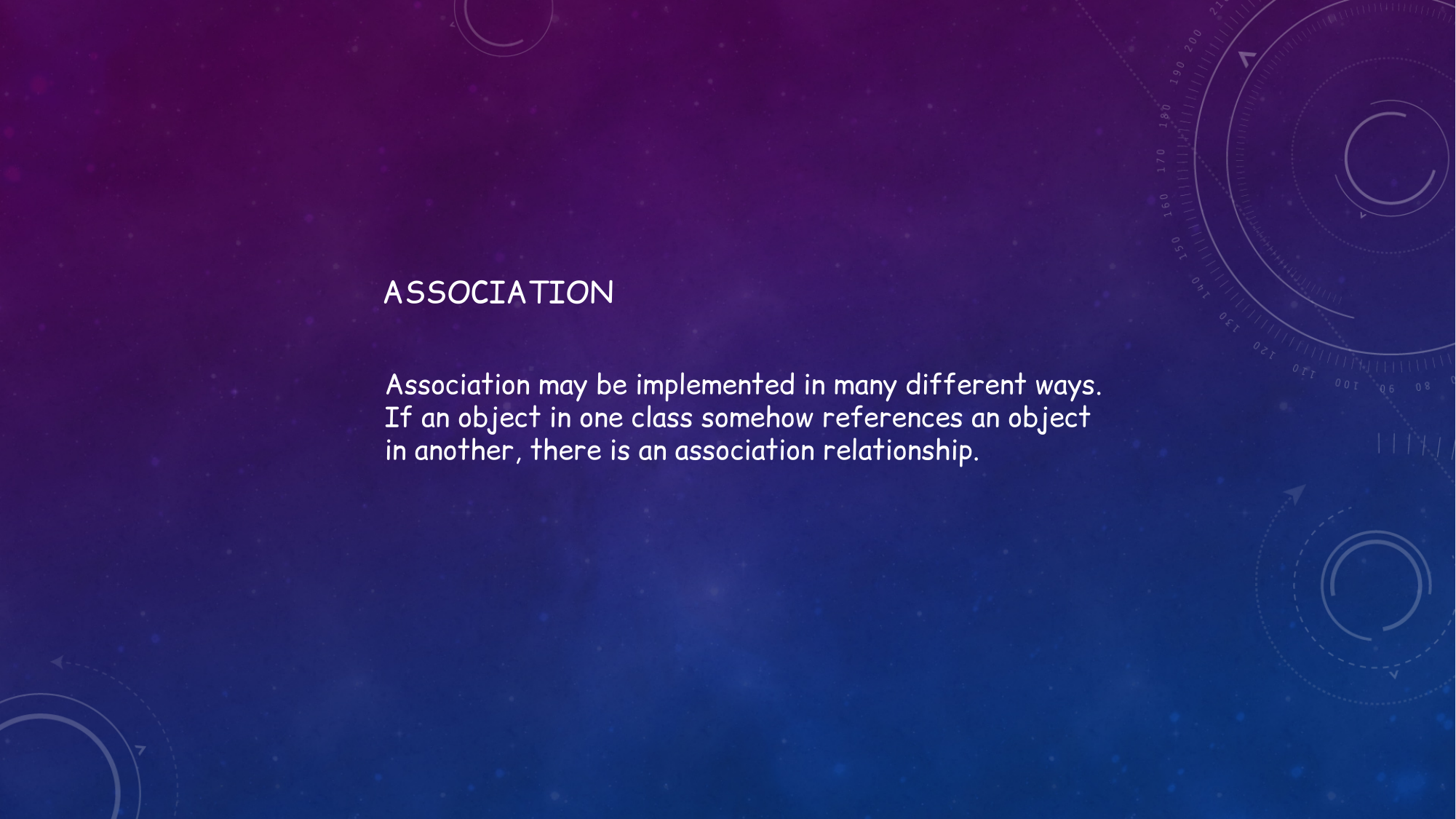

ASSOCIATION
Association may be implemented in many different ways.
If an object in one class somehow references an object
in another, there is an association relationship.